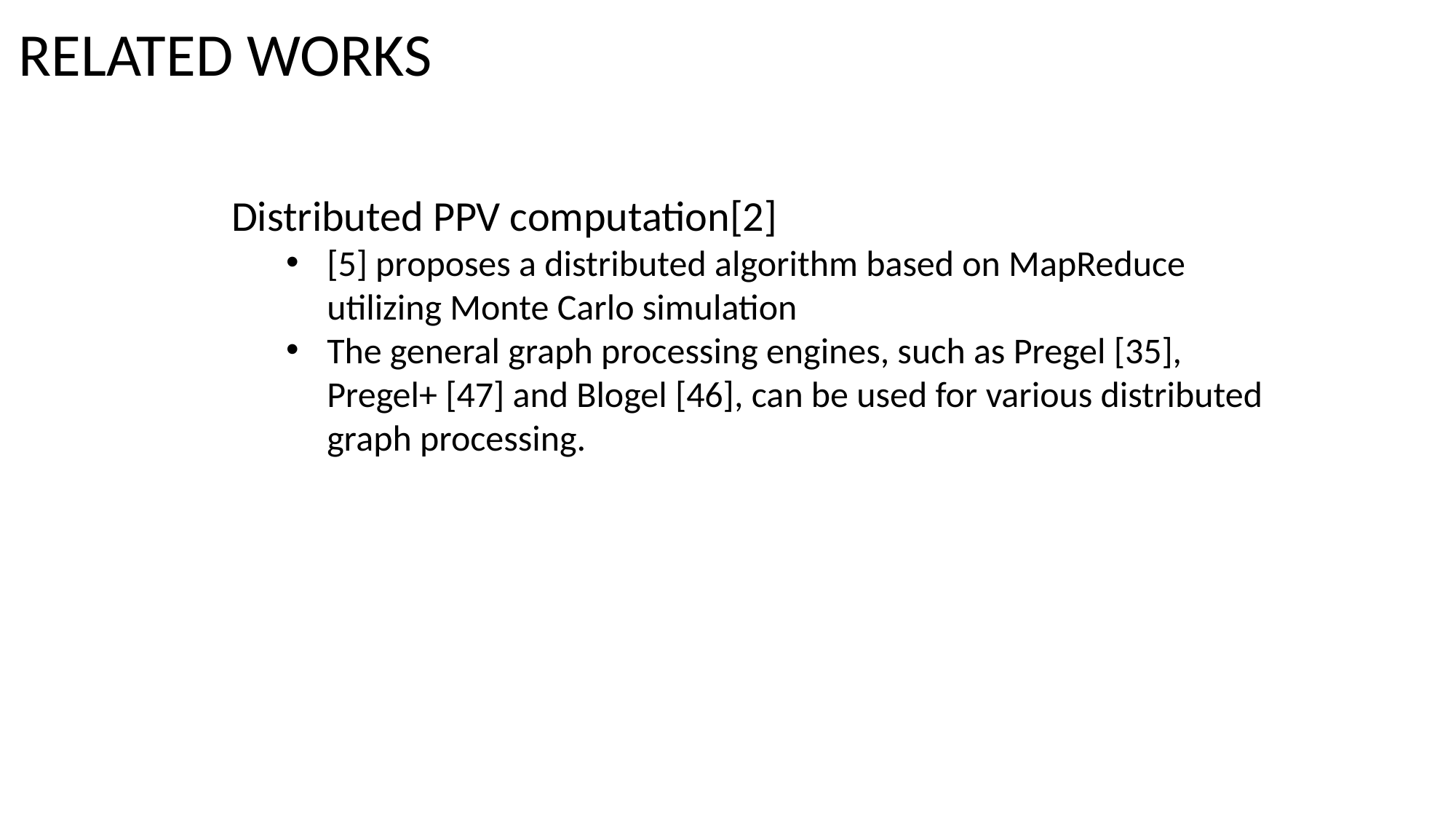

RELATED WORKS
Distributed PPV computation[2]
[5] proposes a distributed algorithm based on MapReduce utilizing Monte Carlo simulation
The general graph processing engines, such as Pregel [35], Pregel+ [47] and Blogel [46], can be used for various distributed graph processing.